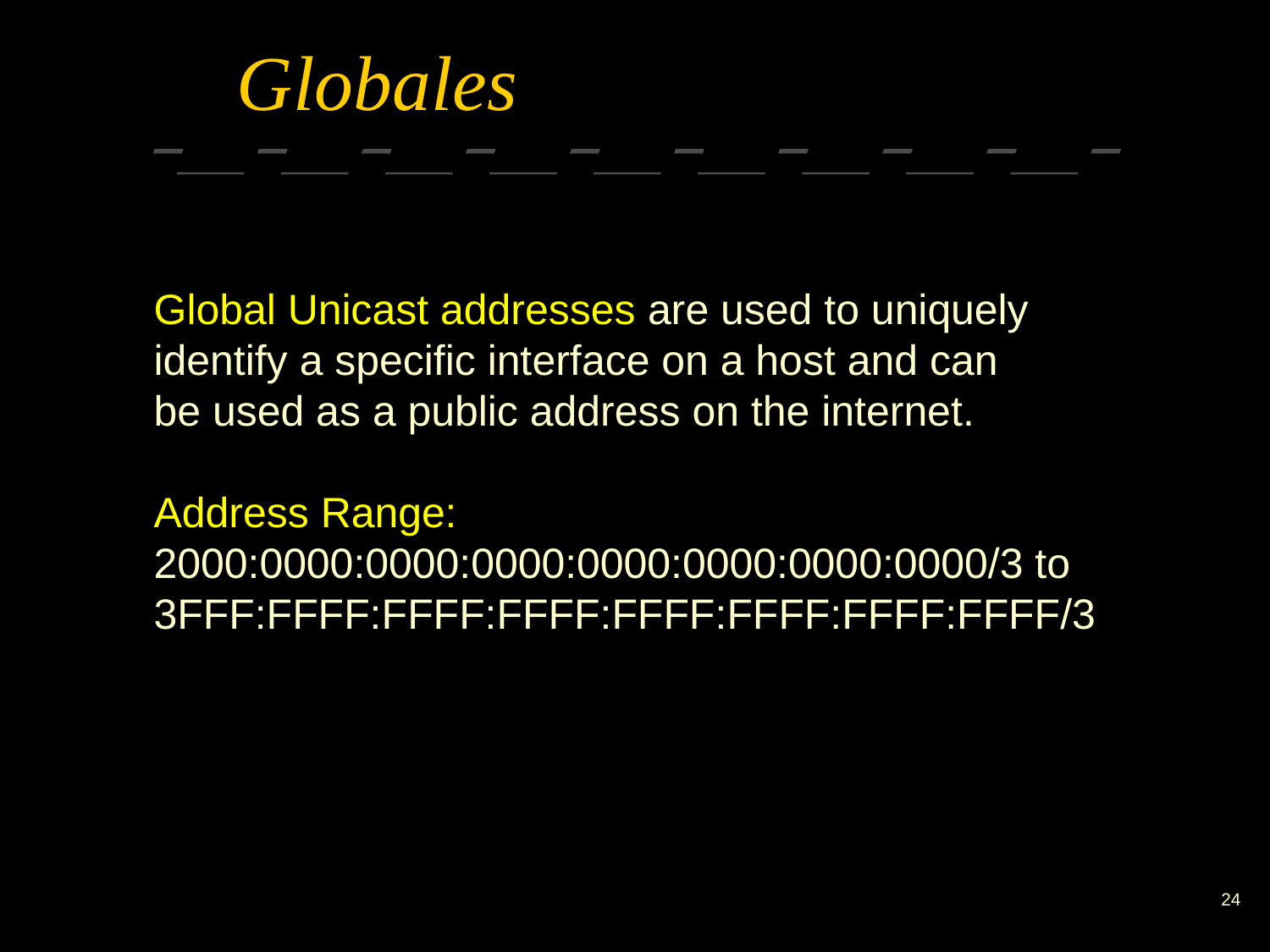

# Globales
Global Unicast addresses are used to uniquely identify a specific interface on a host and can
be used as a public address on the internet.

Address Range:
2000:0000:0000:0000:0000:0000:0000:0000/3 to 3FFF:FFFF:FFFF:FFFF:FFFF:FFFF:FFFF:FFFF/3
24